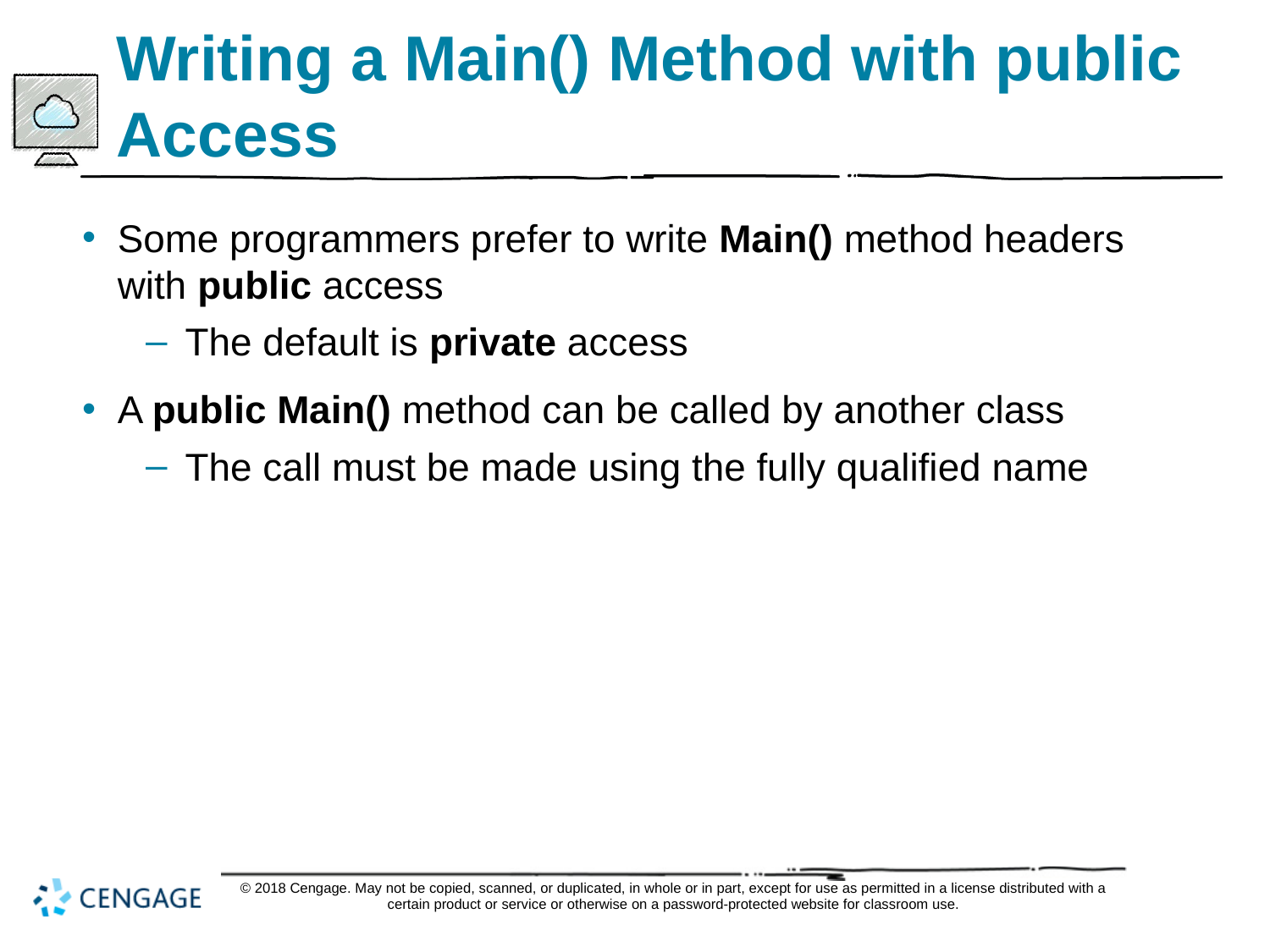

# Writing a Main() Method with public Access
Some programmers prefer to write Main() method headers with public access
The default is private access
A public Main() method can be called by another class
The call must be made using the fully qualified name
© 2018 Cengage. May not be copied, scanned, or duplicated, in whole or in part, except for use as permitted in a license distributed with a certain product or service or otherwise on a password-protected website for classroom use.